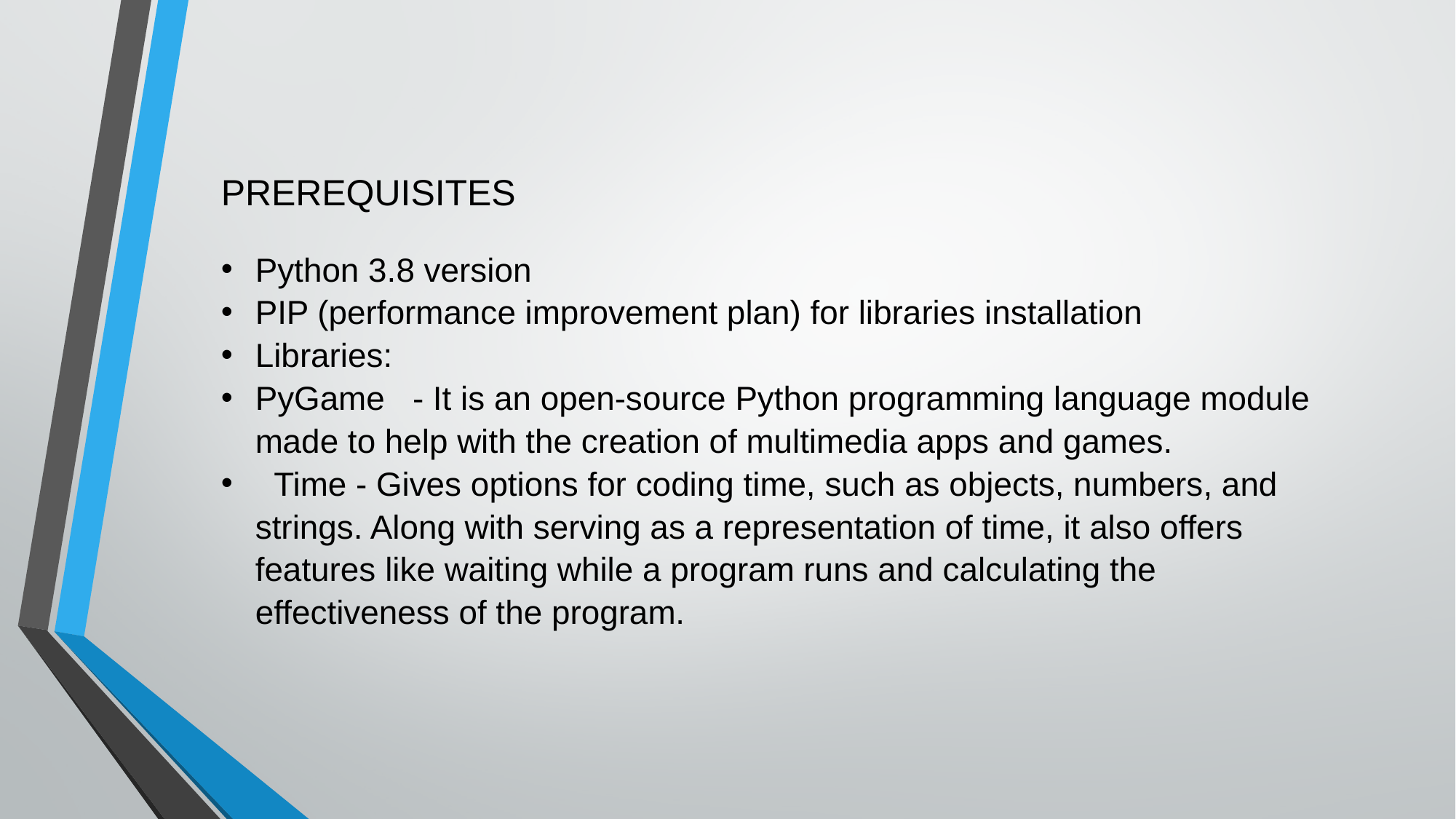

PREREQUISITES

Python 3.8 version
PIP (performance improvement plan) for libraries installation
Libraries:
PyGame   - It is an open-source Python programming language module made to help with the creation of multimedia apps and games.
  Time - Gives options for coding time, such as objects, numbers, and strings. Along with serving as a representation of time, it also offers features like waiting while a program runs and calculating the effectiveness of the program.